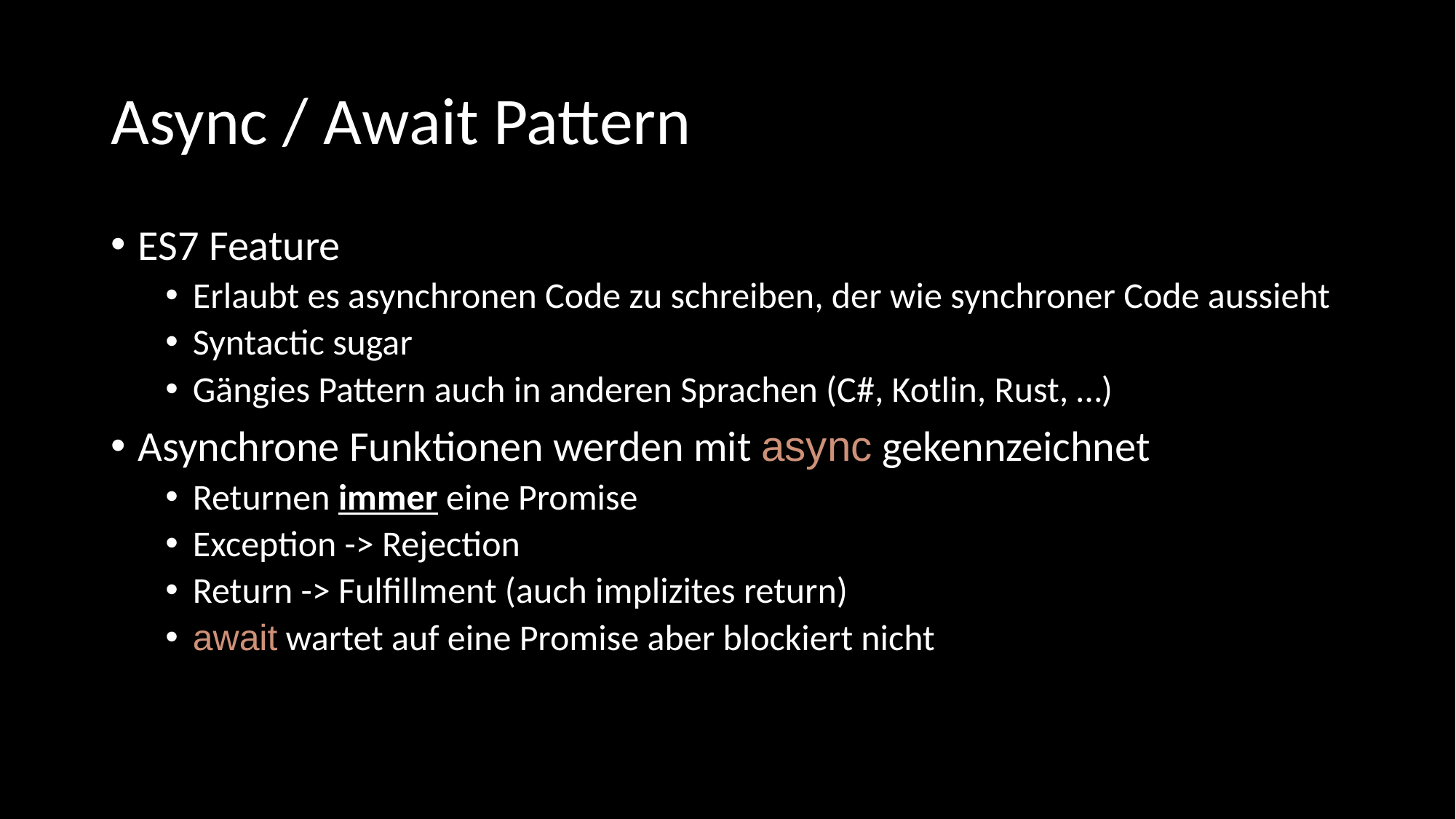

# Async / Await Pattern
ES7 Feature
Erlaubt es asynchronen Code zu schreiben, der wie synchroner Code aussieht
Syntactic sugar
Gängies Pattern auch in anderen Sprachen (C#, Kotlin, Rust, …)
Asynchrone Funktionen werden mit async gekennzeichnet
Returnen immer eine Promise
Exception -> Rejection
Return -> Fulfillment (auch implizites return)
​await wartet auf eine Promise aber blockiert nicht